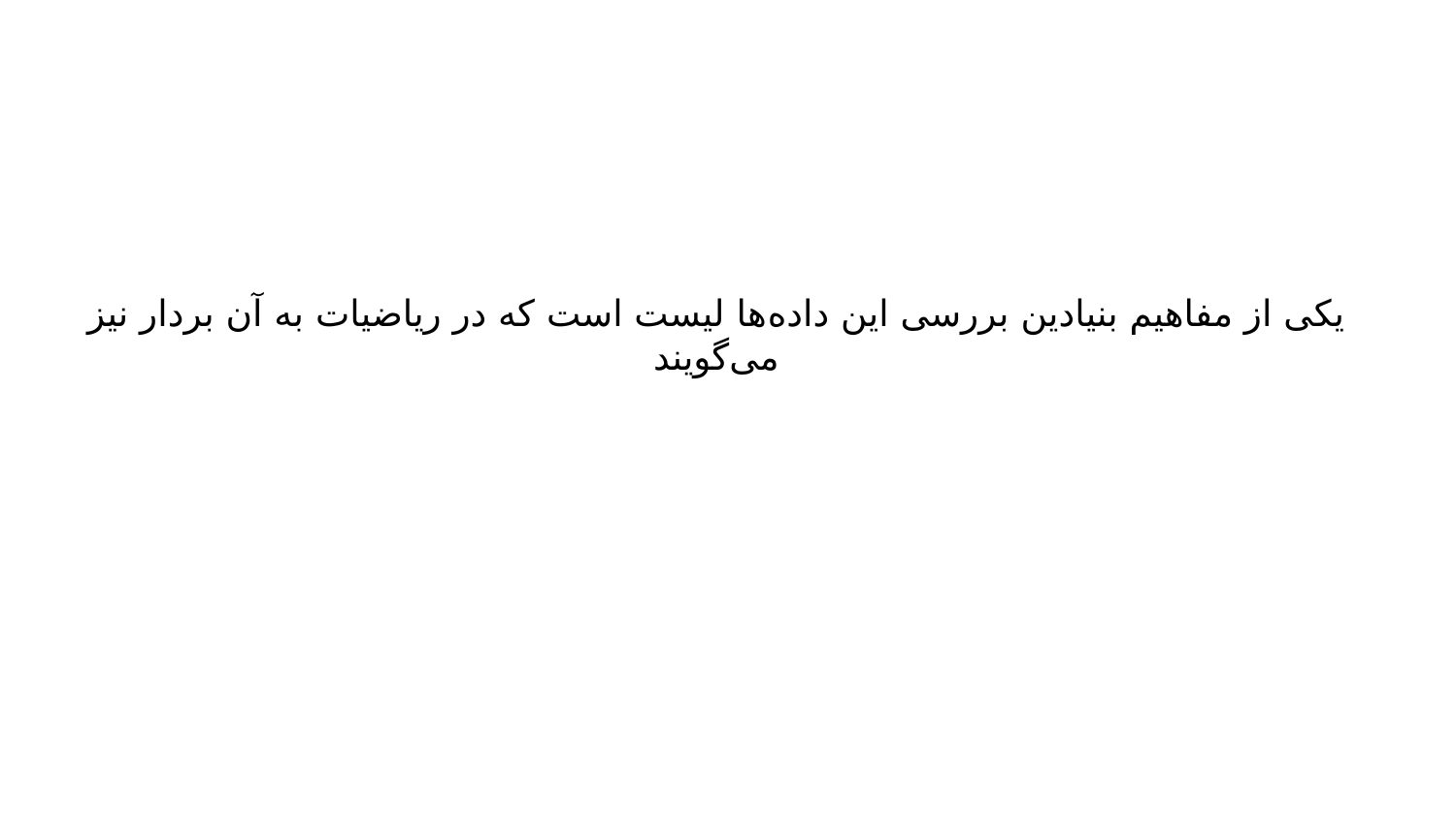

یکی از مفاهیم بنیادین بررسی این داده‌ها لیست است که در ریاضیات به آن بردار نیز می‌گویند